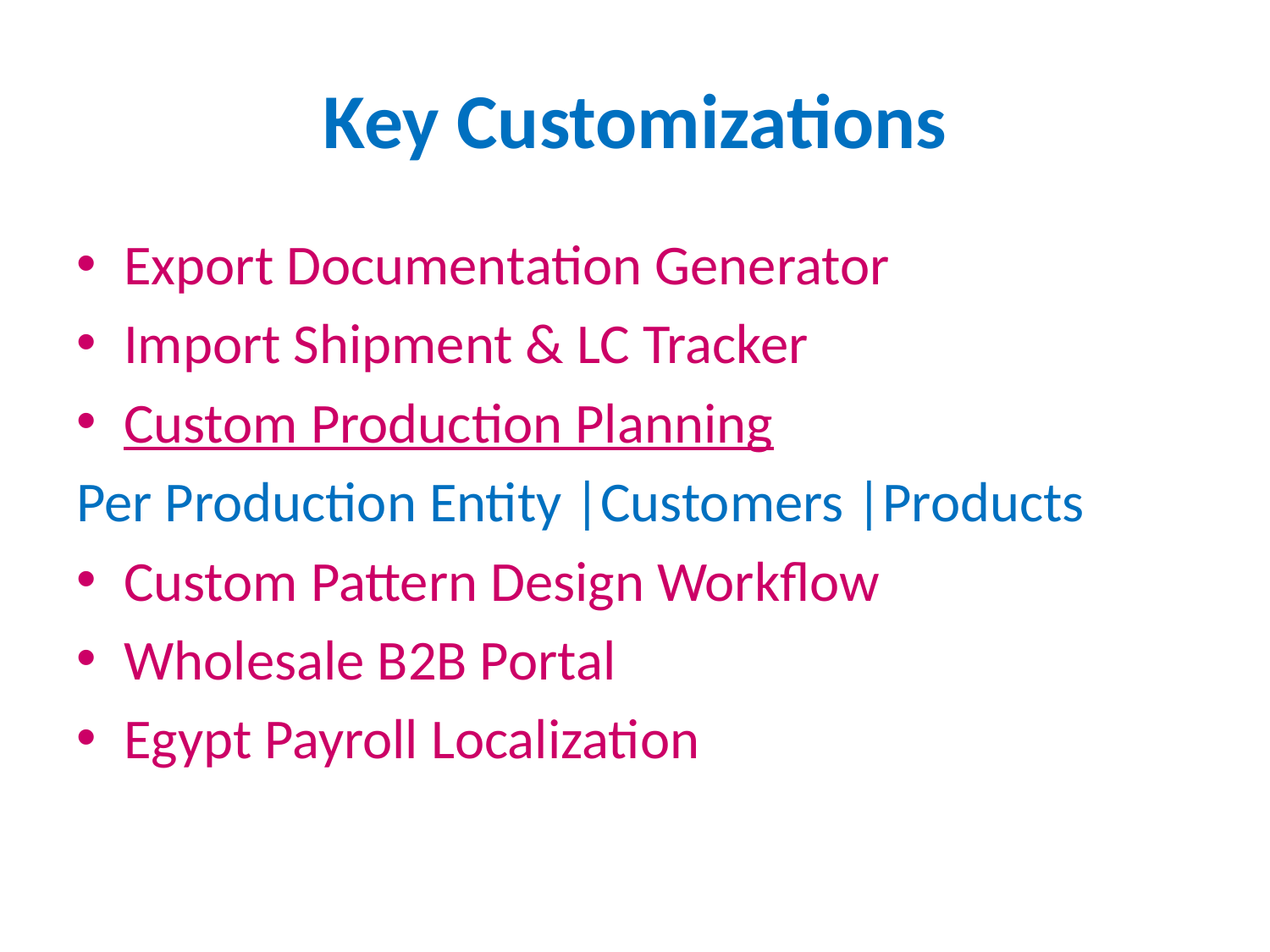

# Key Customizations
Export Documentation Generator
Import Shipment & LC Tracker
Custom Production Planning
Per Production Entity |Customers |Products
Custom Pattern Design Workflow
Wholesale B2B Portal
Egypt Payroll Localization